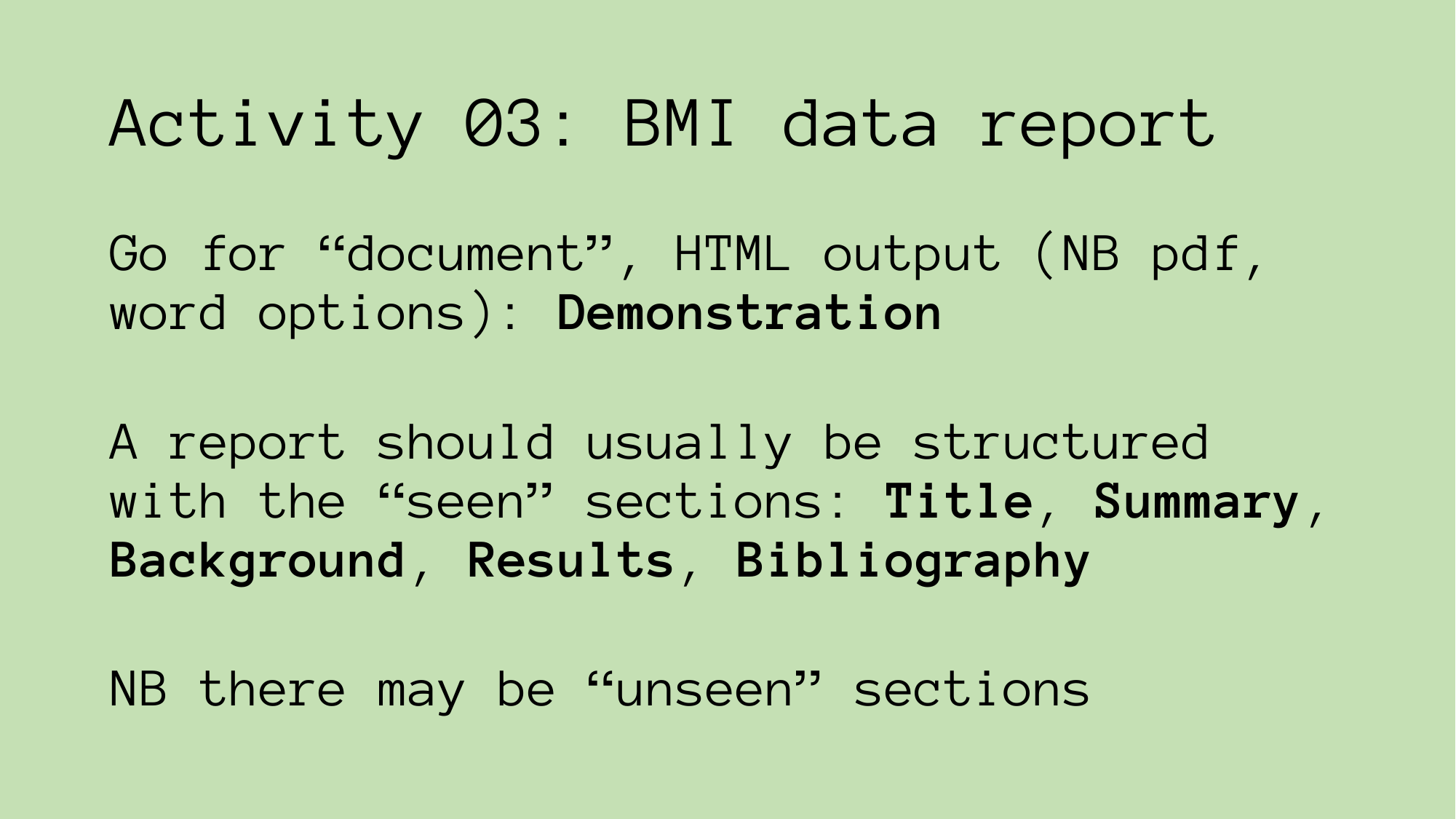

# Activity 03: BMI data report
Go for “document”, HTML output (NB pdf, word options): Demonstration
A report should usually be structured with the “seen” sections: Title, Summary, Background, Results, Bibliography
NB there may be “unseen” sections